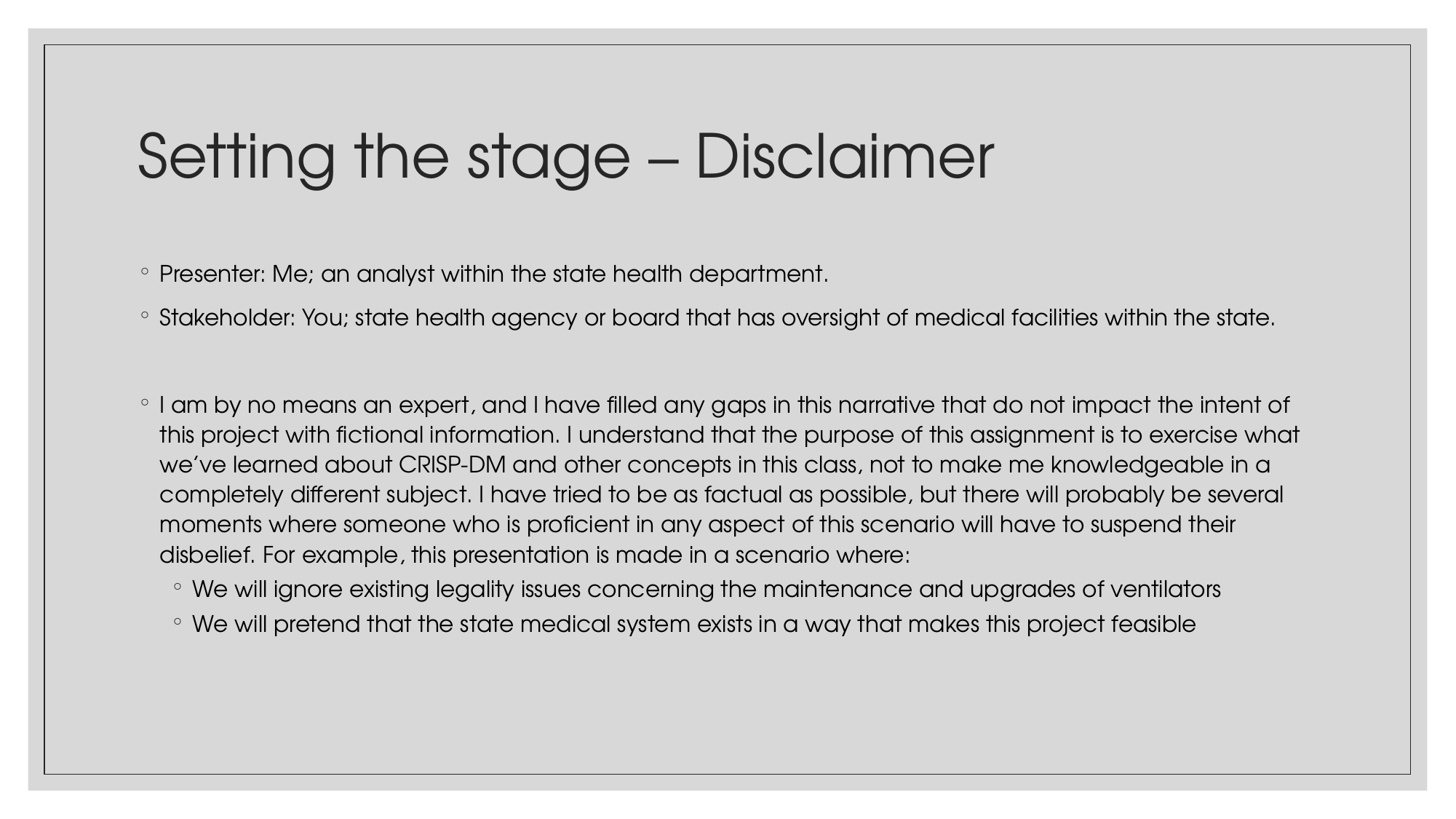

# Setting the stage – Disclaimer
Presenter: Me; an analyst within the state health department.
Stakeholder: You; state health agency or board that has oversight of medical facilities within the state.

I am by no means an expert, and I have filled any gaps in this narrative that do not impact the intent of this project with fictional information. I understand that the purpose of this assignment is to exercise what we’ve learned about CRISP-DM and other concepts in this class, not to make me knowledgeable in a completely different subject. I have tried to be as factual as possible, but there will probably be several moments where someone who is proficient in any aspect of this scenario will have to suspend their disbelief. For example, this presentation is made in a scenario where:
We will ignore existing legality issues concerning the maintenance and upgrades of ventilators
We will pretend that the state medical system exists in a way that makes this project feasible